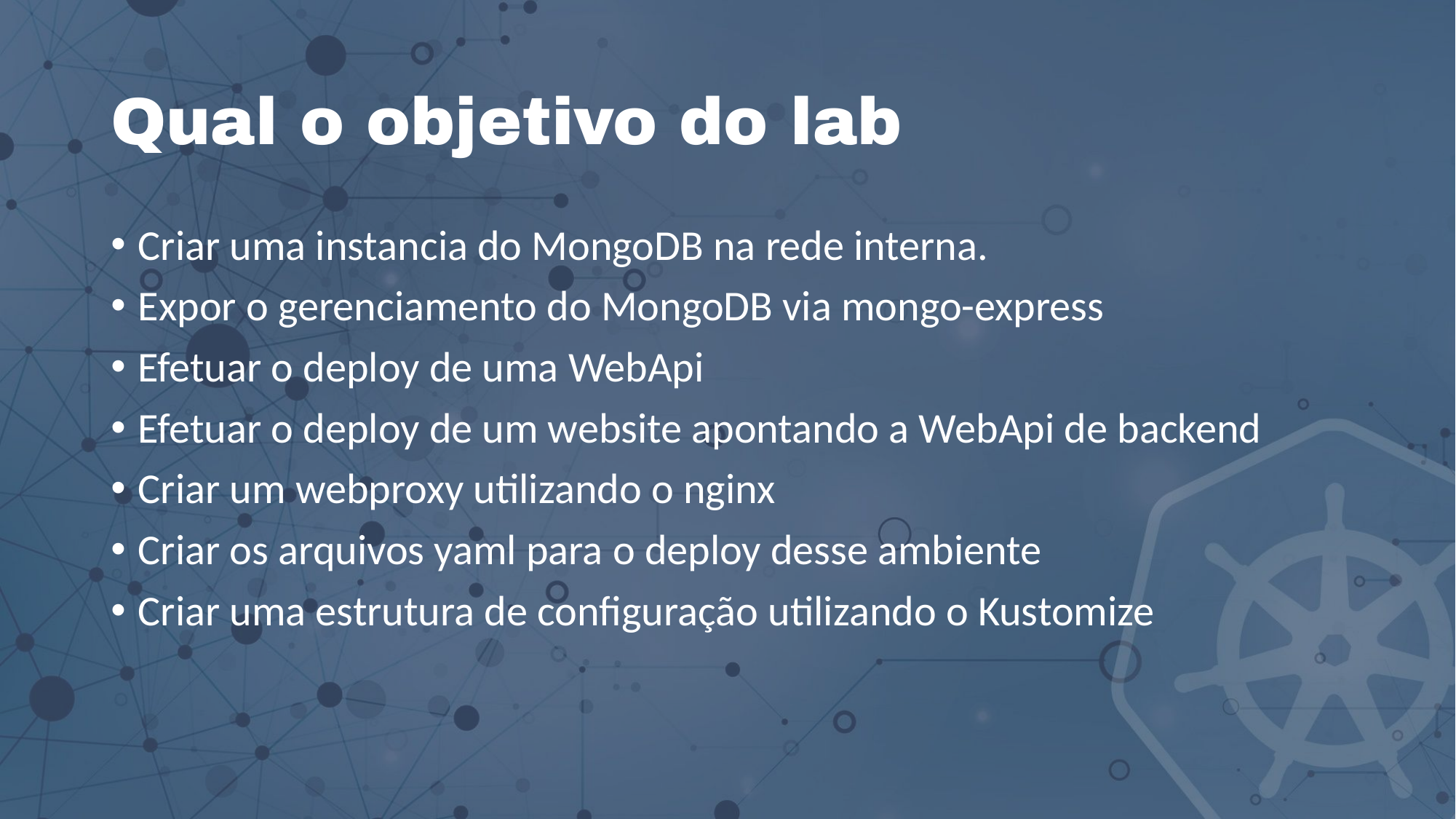

# Qual o objetivo do lab
Criar uma instancia do MongoDB na rede interna.
Expor o gerenciamento do MongoDB via mongo-express
Efetuar o deploy de uma WebApi
Efetuar o deploy de um website apontando a WebApi de backend
Criar um webproxy utilizando o nginx
Criar os arquivos yaml para o deploy desse ambiente
Criar uma estrutura de configuração utilizando o Kustomize